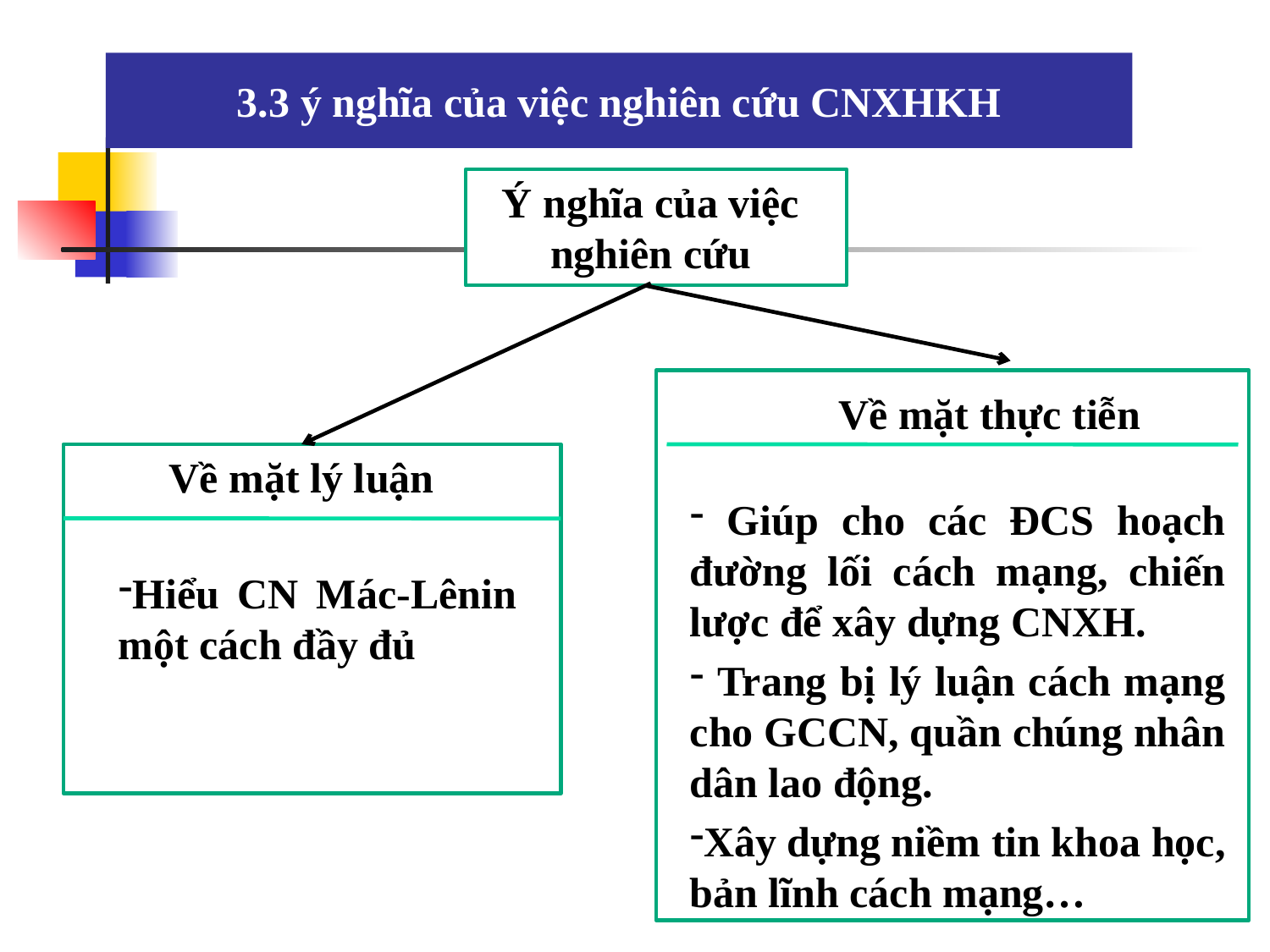

3.3 ý nghĩa của việc nghiên cứu CNXHKH

Ý nghĩa của việc nghiên cứu
#

Về mặt thực tiễn

Về mặt lý luận
 Giúp cho các ĐCS hoạch đường lối cách mạng, chiến lược để xây dựng CNXH.
 Trang bị lý luận cách mạng cho GCCN, quần chúng nhân dân lao động.
Xây dựng niềm tin khoa học, bản lĩnh cách mạng…

Hiểu CN Mác-Lênin một cách đầy đủ